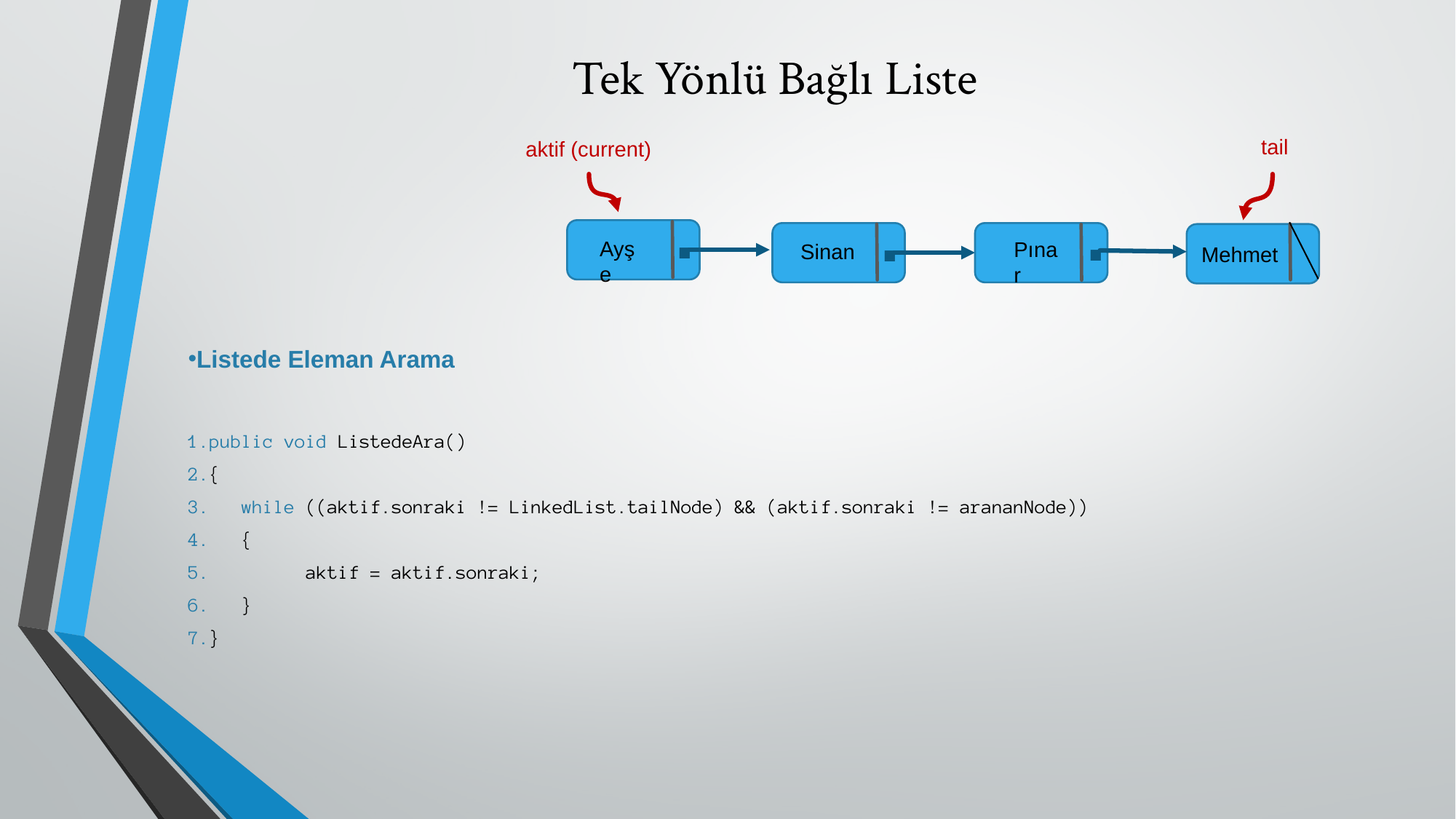

# Tek Yönlü Bağlı Liste
tail
aktif (current)
.

.

.

Ayşe
Pınar
Sinan
Mehmet
Listede Eleman Arama

public void ListedeAra()
{
   while ((aktif.sonraki != LinkedList.tailNode) && (aktif.sonraki != arananNode))
   {
         aktif = aktif.sonraki;
   }
}